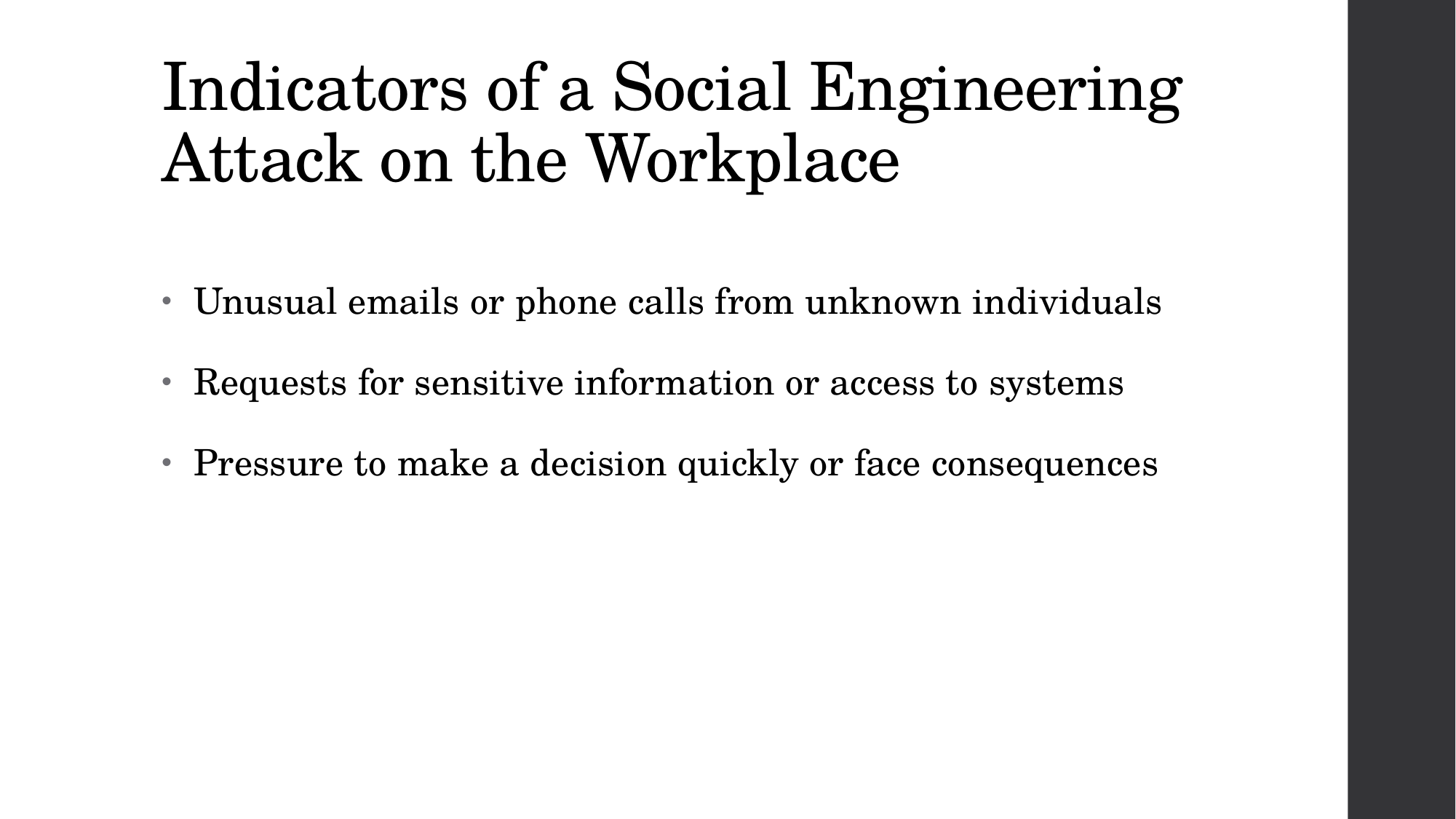

# Indicators of a Social Engineering Attack on the Workplace

 Unusual emails or phone calls from unknown individuals
 Requests for sensitive information or access to systems
 Pressure to make a decision quickly or face consequences